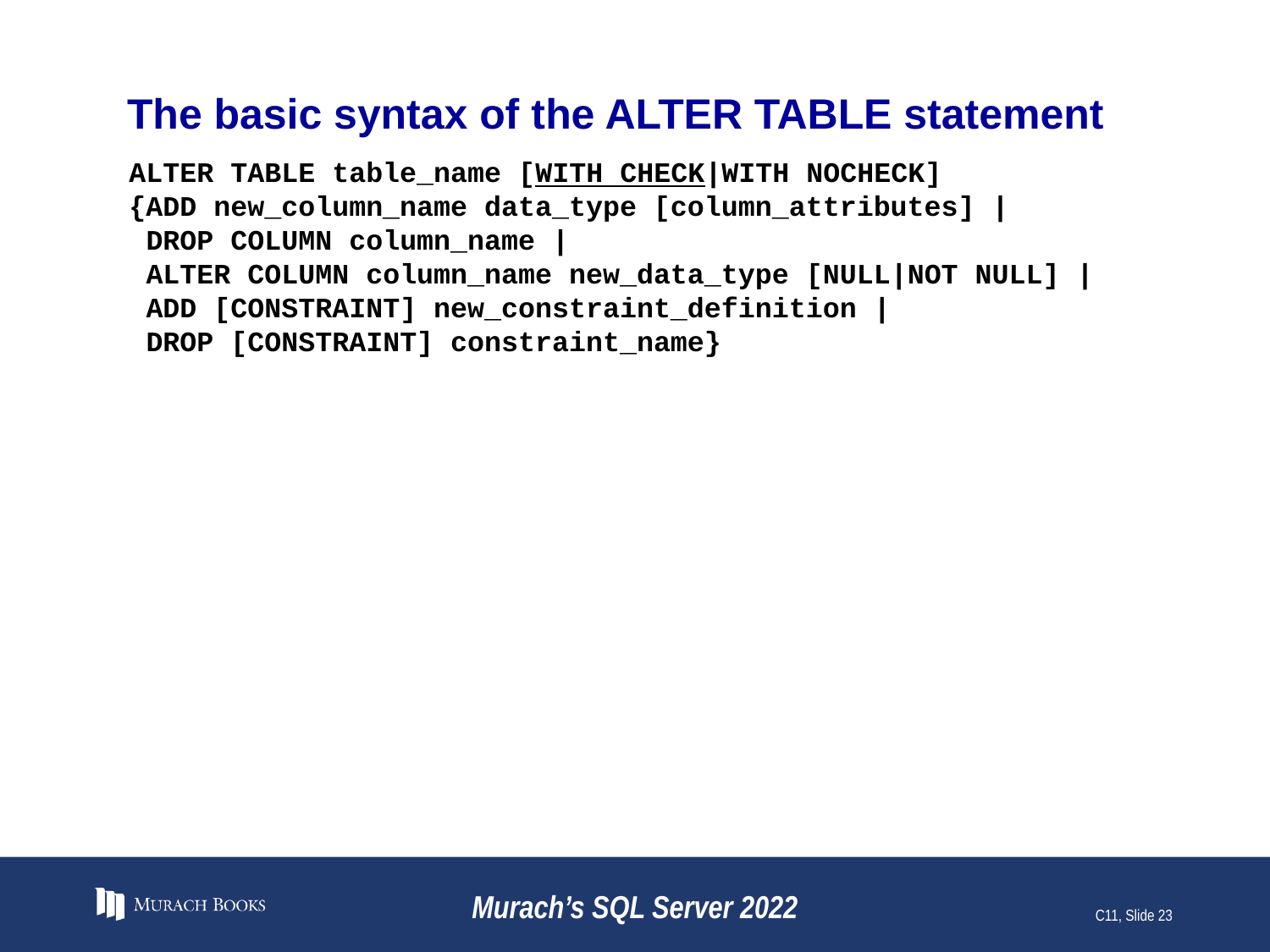

# The basic syntax of the ALTER TABLE statement
ALTER TABLE table_name [WITH CHECK|WITH NOCHECK]
{ADD new_column_name data_type [column_attributes] |
 DROP COLUMN column_name |
 ALTER COLUMN column_name new_data_type [NULL|NOT NULL] |
 ADD [CONSTRAINT] new_constraint_definition |
 DROP [CONSTRAINT] constraint_name}

Murach’s SQL Server 2022

C11, Slide 23